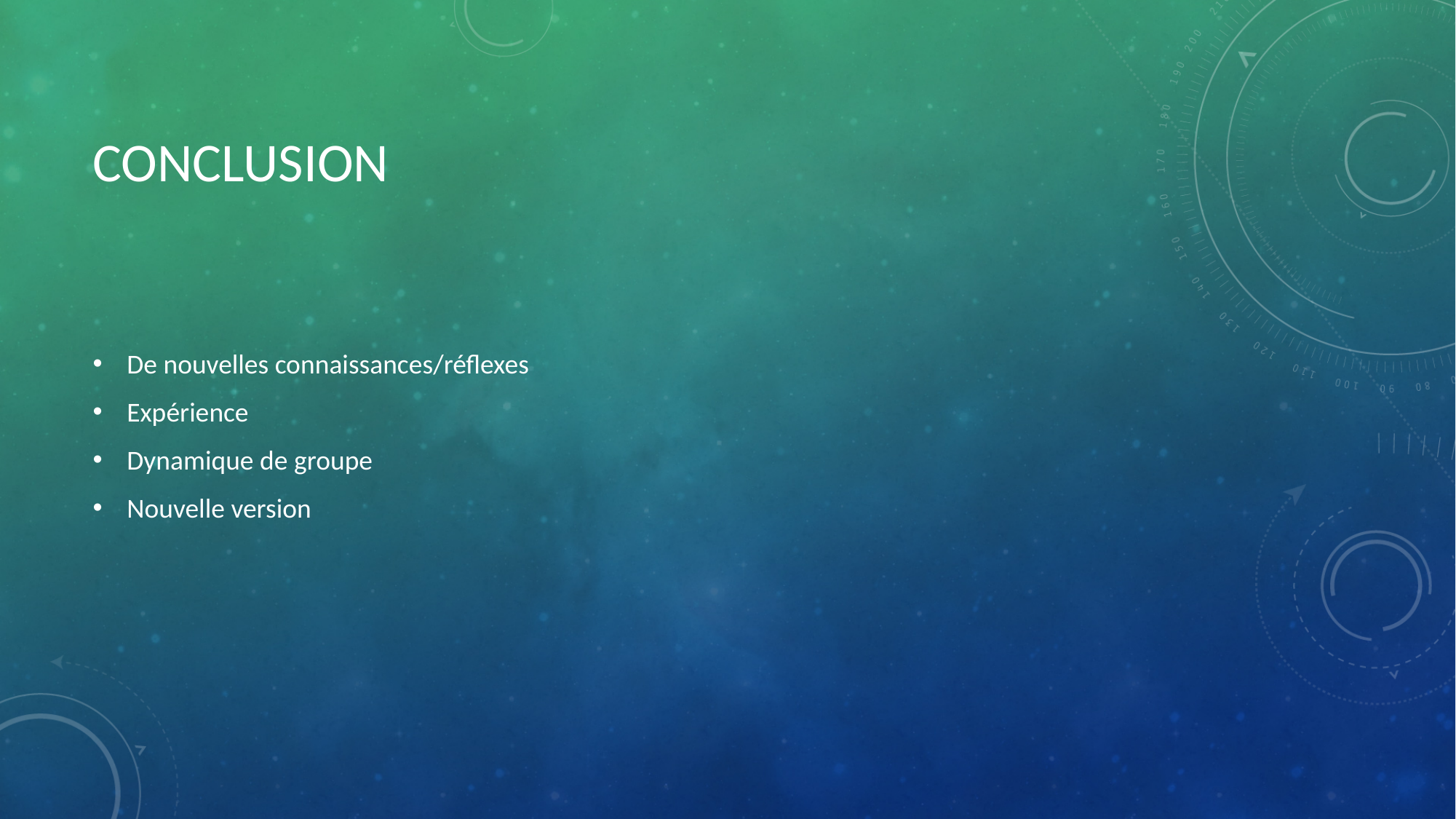

# Conclusion
De nouvelles connaissances/réflexes
Expérience
Dynamique de groupe
Nouvelle version